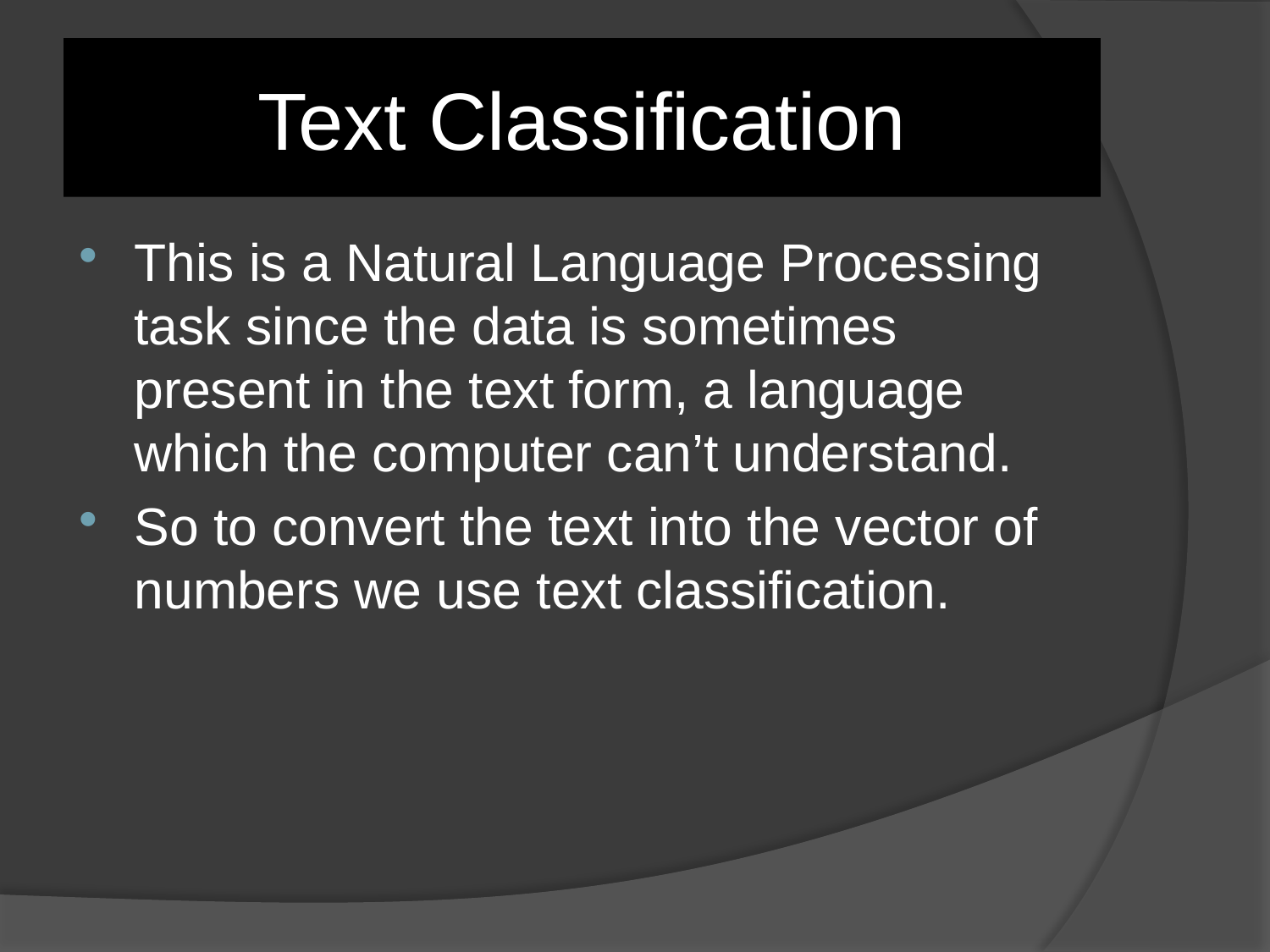

# Text Classification
This is a Natural Language Processing task since the data is sometimes present in the text form, a language which the computer can’t understand.
So to convert the text into the vector of numbers we use text classification.